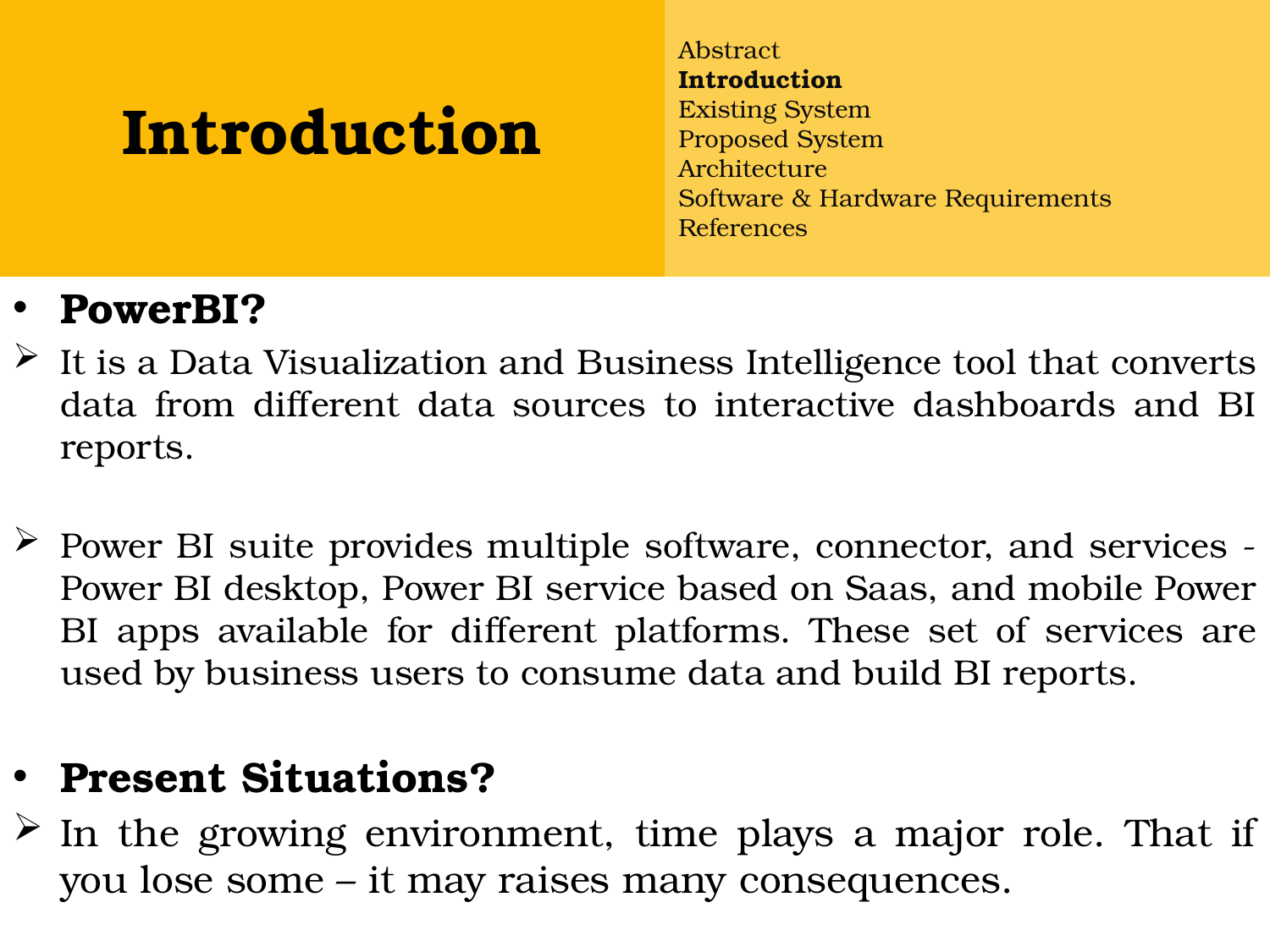

Abstract
Introduction
Existing System
Proposed System
Architecture
Software & Hardware Requirements
References
Abstract
Introduction
Existing System
Proposed System
Software requirements
Architecture Model
Modules
UML  Diagrams/ER Diagrams/Flow Charts
References

Introduction
PowerBI?
It is a Data Visualization and Business Intelligence tool that converts data from different data sources to interactive dashboards and BI reports.

Power BI suite provides multiple software, connector, and services - Power BI desktop, Power BI service based on Saas, and mobile Power BI apps available for different platforms. These set of services are used by business users to consume data and build BI reports.

Present Situations?
In the growing environment, time plays a major role. That if you lose some – it may raises many consequences.